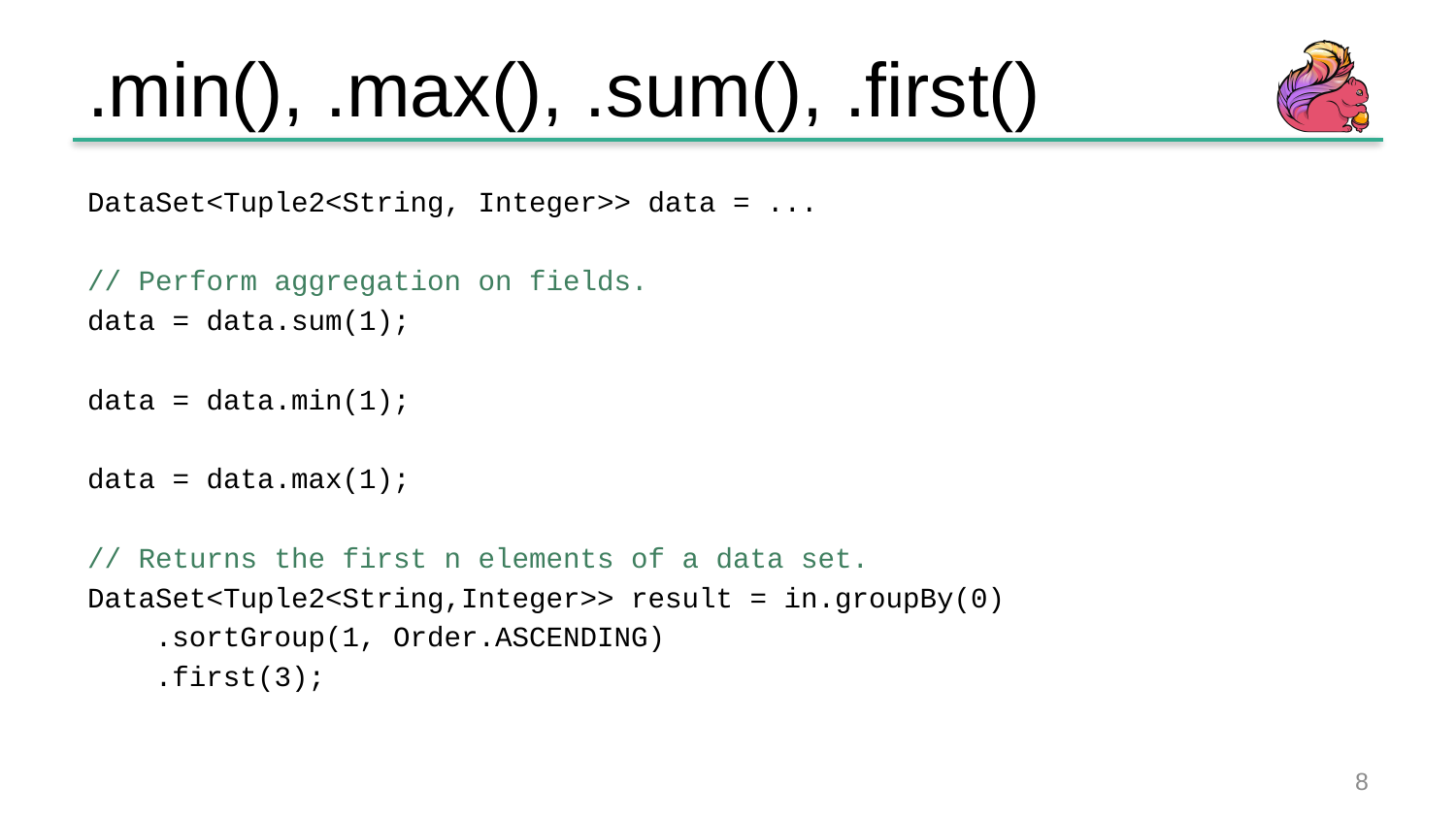

# .min(), .max(), .sum(), .first()
DataSet<Tuple2<String, Integer>> data = ...

// Perform aggregation on fields.
data = data.sum(1);

data = data.min(1);

data = data.max(1);

// Returns the first n elements of a data set.
DataSet<Tuple2<String,Integer>> result = in.groupBy(0)
    .sortGroup(1, Order.ASCENDING)
    .first(3);
8